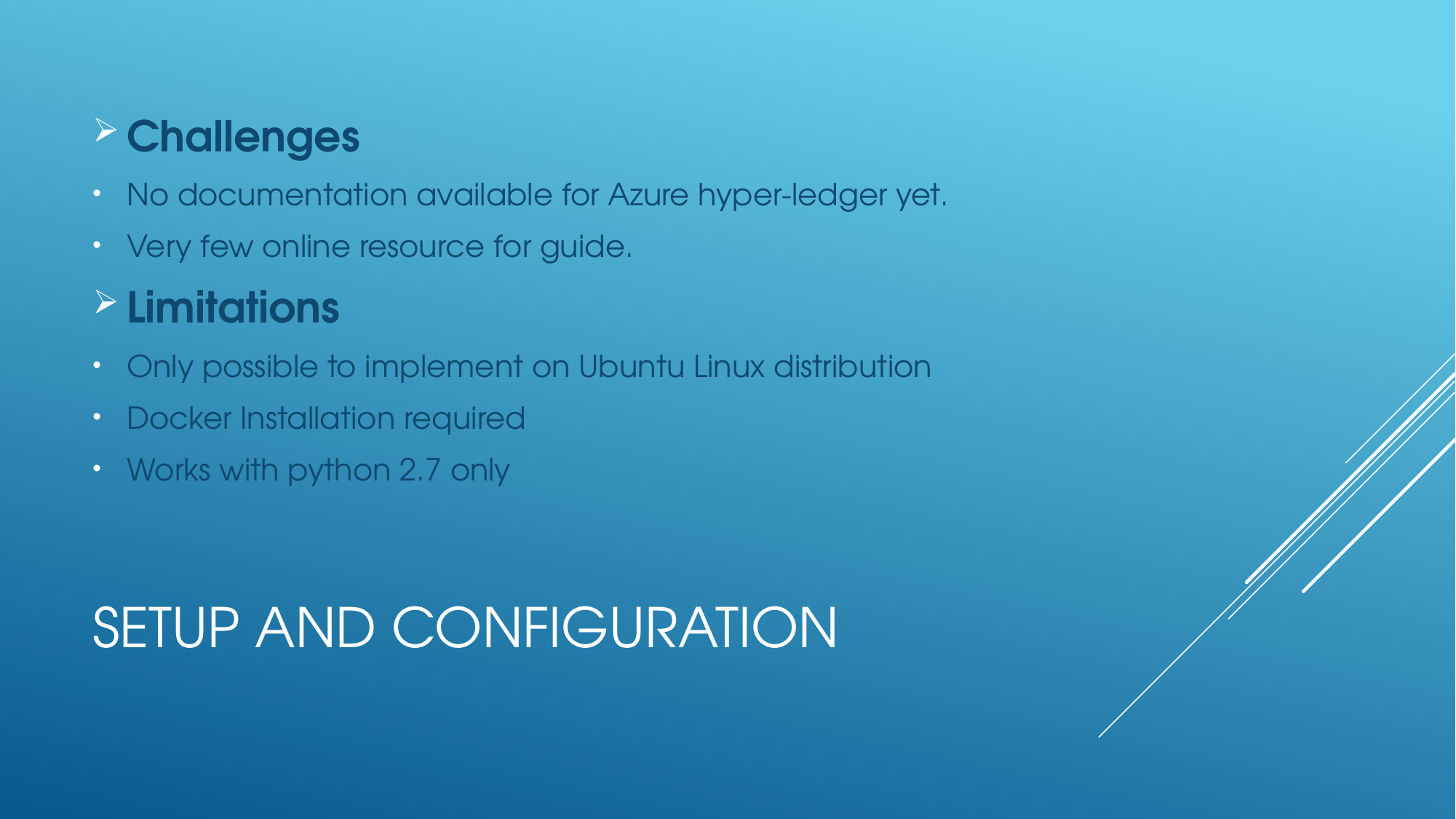

Challenges
No documentation available for Azure hyper-ledger yet.
Very few online resource for guide.
Limitations
Only possible to implement on Ubuntu Linux distribution
Docker Installation required
Works with python 2.7 only
# Setup and Configuration